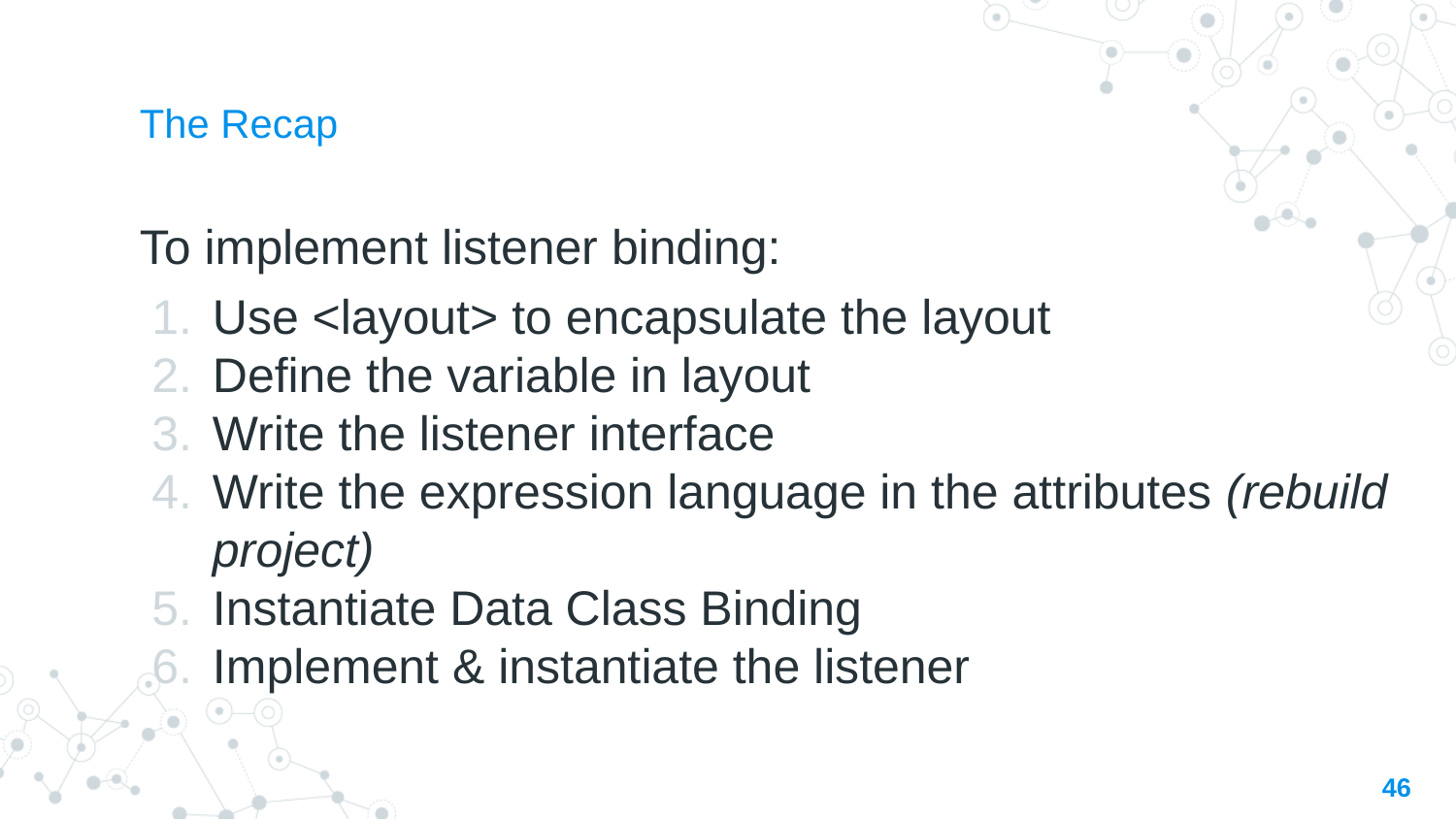

# The Recap
To implement listener binding:
Use <layout> to encapsulate the layout
Define the variable in layout
Write the listener interface
Write the expression language in the attributes (rebuild project)
Instantiate Data Class Binding
Implement & instantiate the listener
46